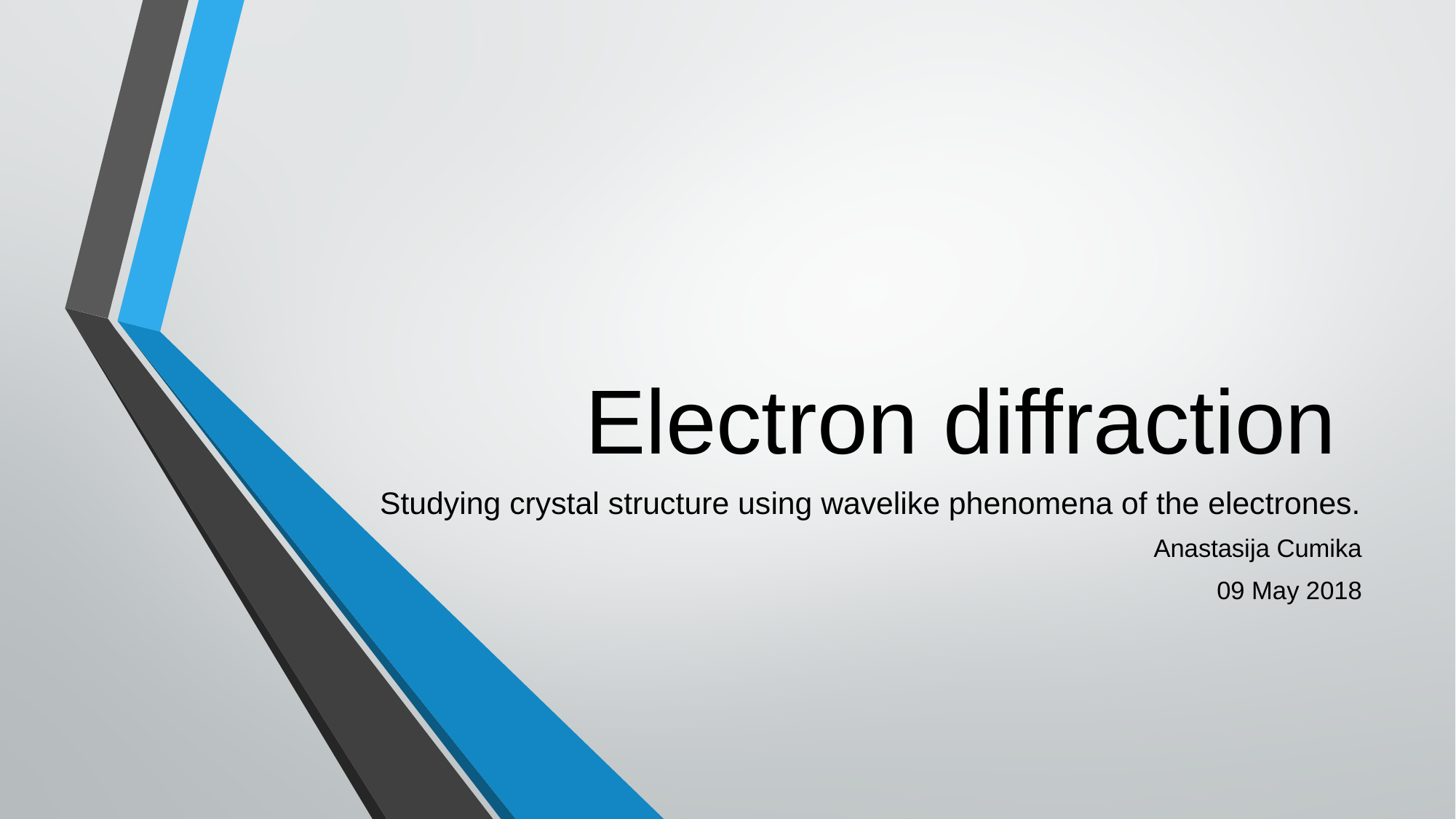

# Electron diffraction
Studying crystal structure using wavelike phenomena of the electrones.
Anastasija Cumika
09 May 2018